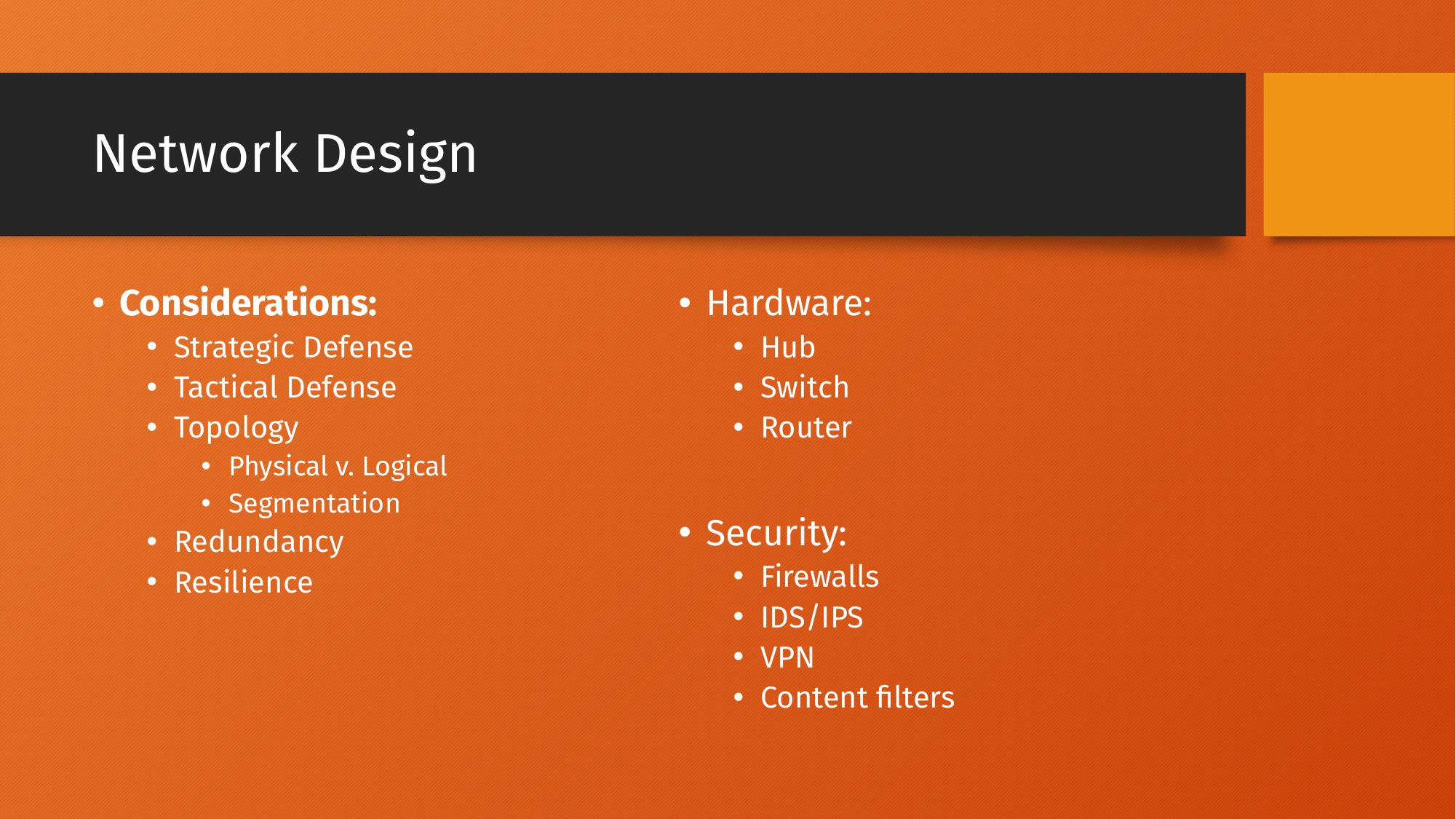

# Network Design
Considerations:
Strategic Defense
Tactical Defense
Topology
Physical v. Logical
Segmentation
Redundancy
Resilience

Hardware:
Hub
Switch
Router

Security:
Firewalls
IDS/IPS
VPN
Content filters